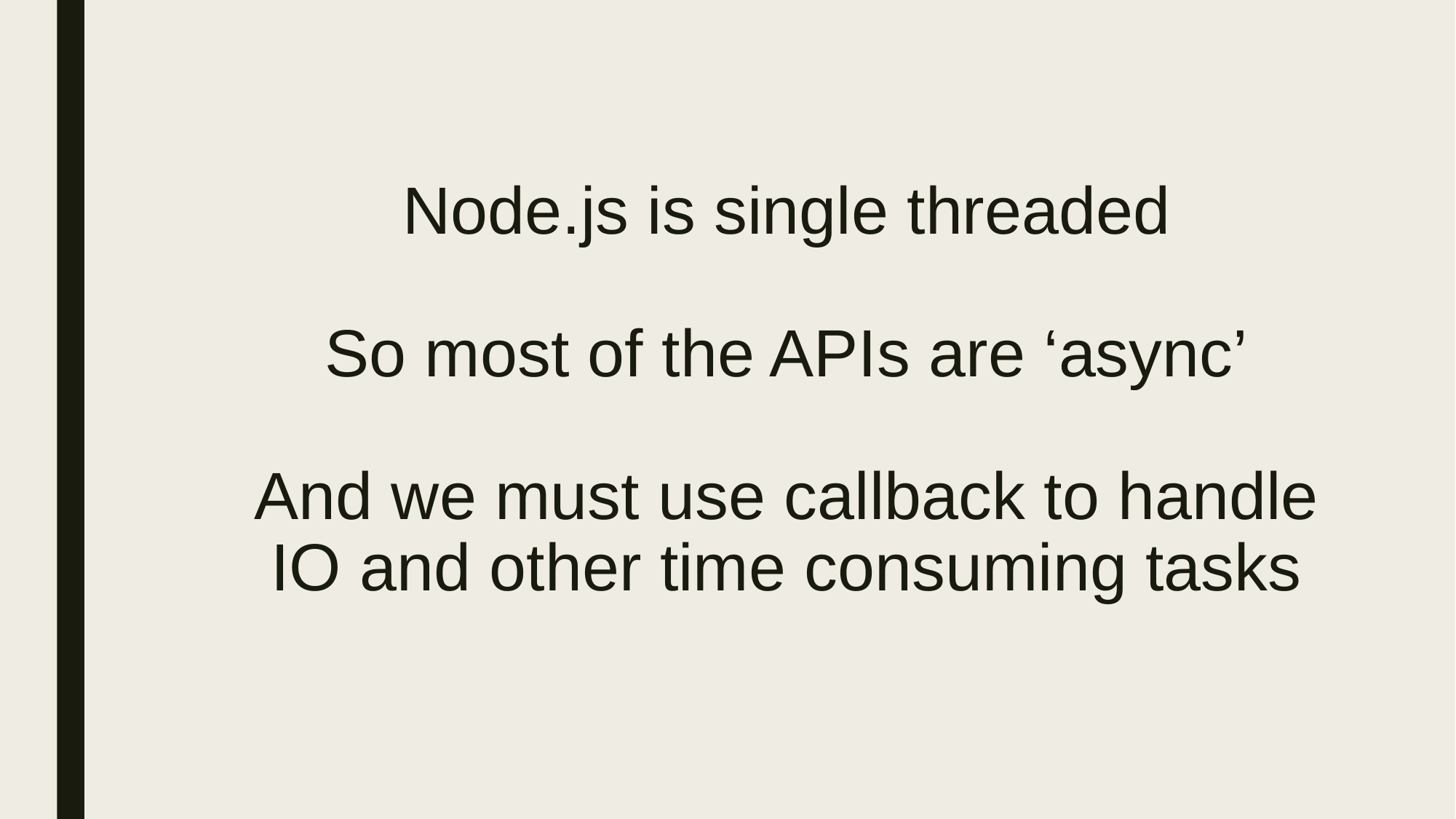

# Node.js is single threaded So most of the APIs are ‘async’ And we must use callback to handle IO and other time consuming tasks